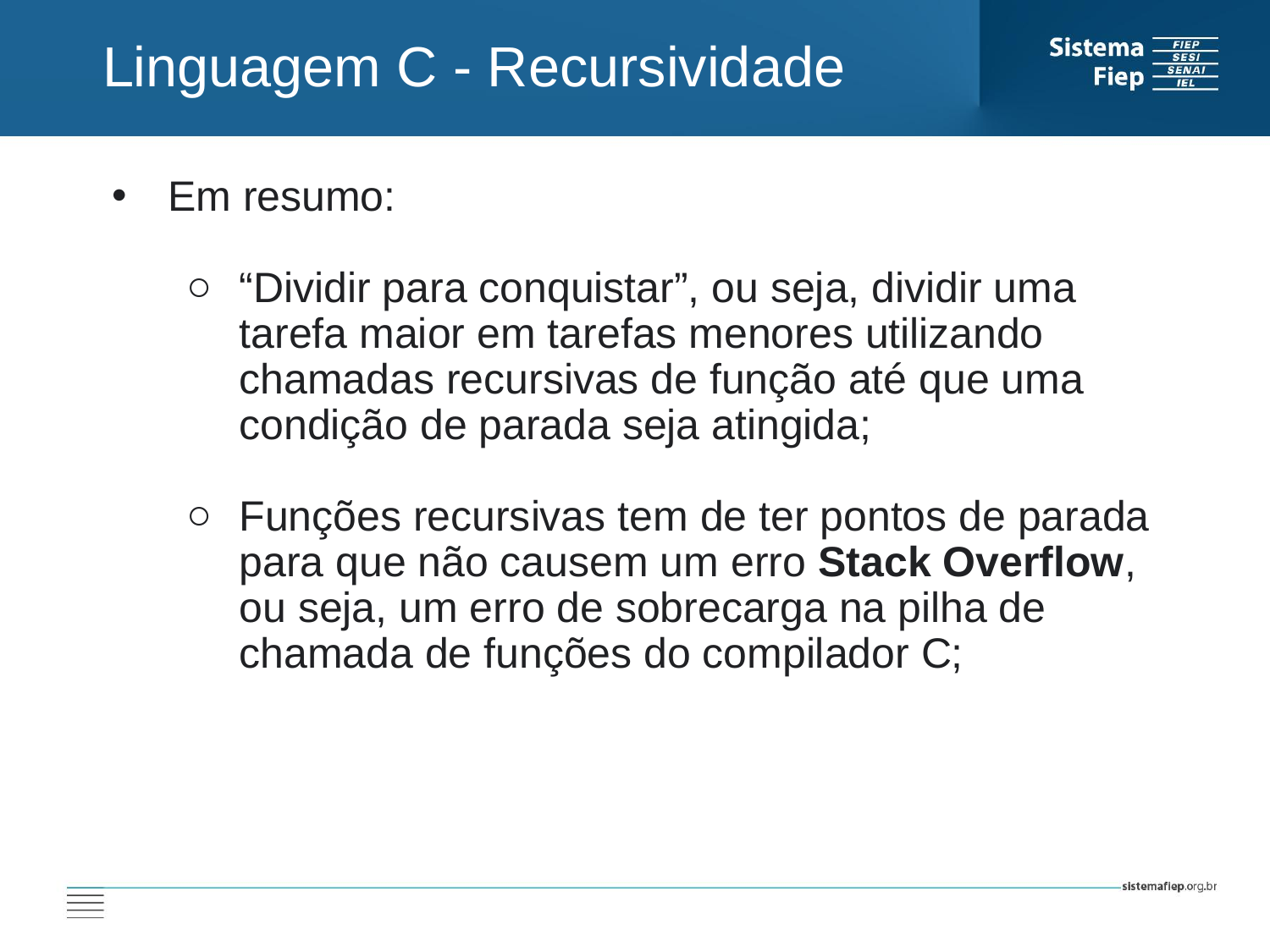

Linguagem C - Recursividade

  Em resumo:

“Dividir para conquistar”, ou seja, dividir uma tarefa maior em tarefas menores utilizando chamadas recursivas de função até que uma condição de parada seja atingida;

Funções recursivas tem de ter pontos de parada para que não causem um erro Stack Overflow, ou seja, um erro de sobrecarga na pilha de chamada de funções do compilador C;